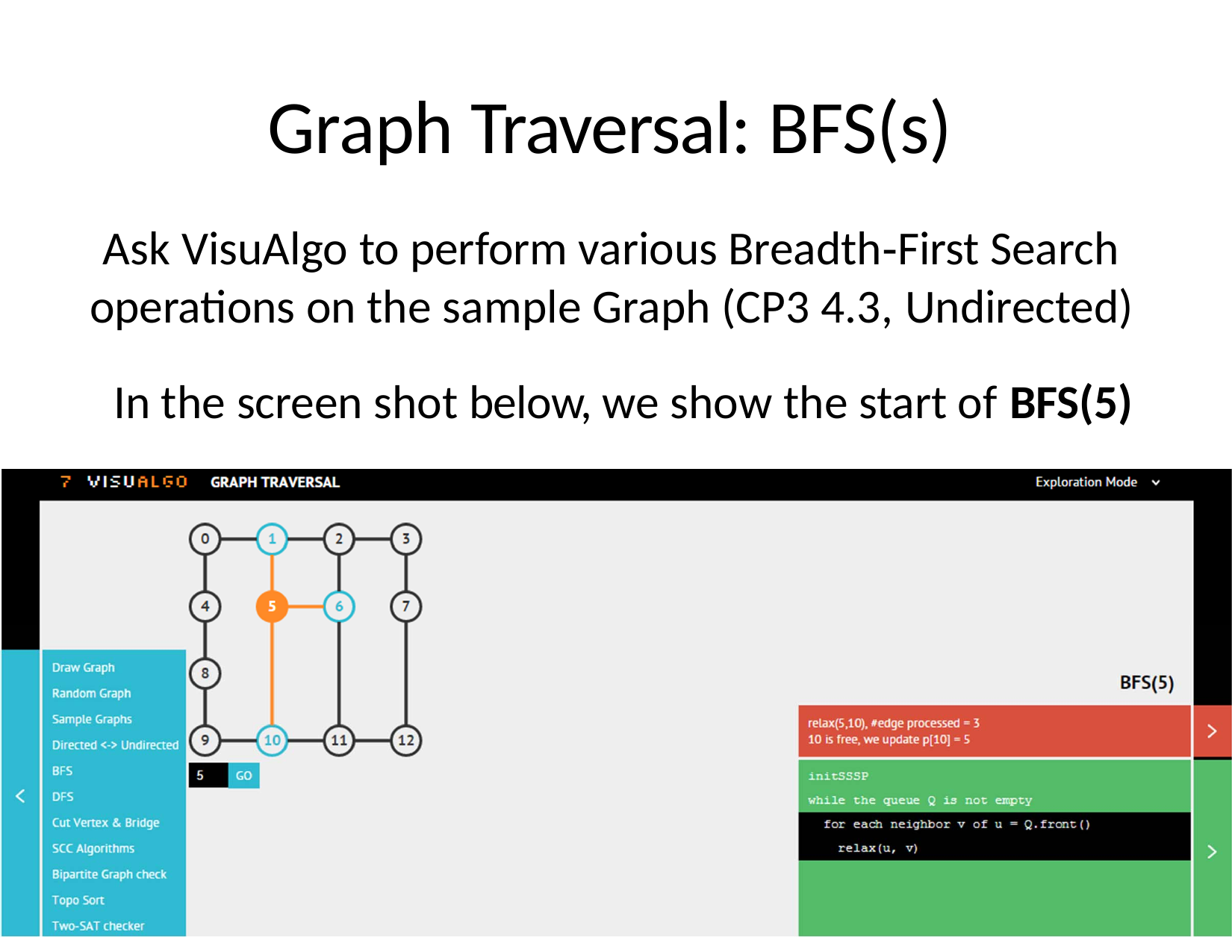

# Graph Traversal: BFS(s)
Ask VisuAlgo to perform various Breadth‐First Search  operations on the sample Graph (CP3 4.3, Undirected)
In the screen shot below, we show the start of BFS(5)